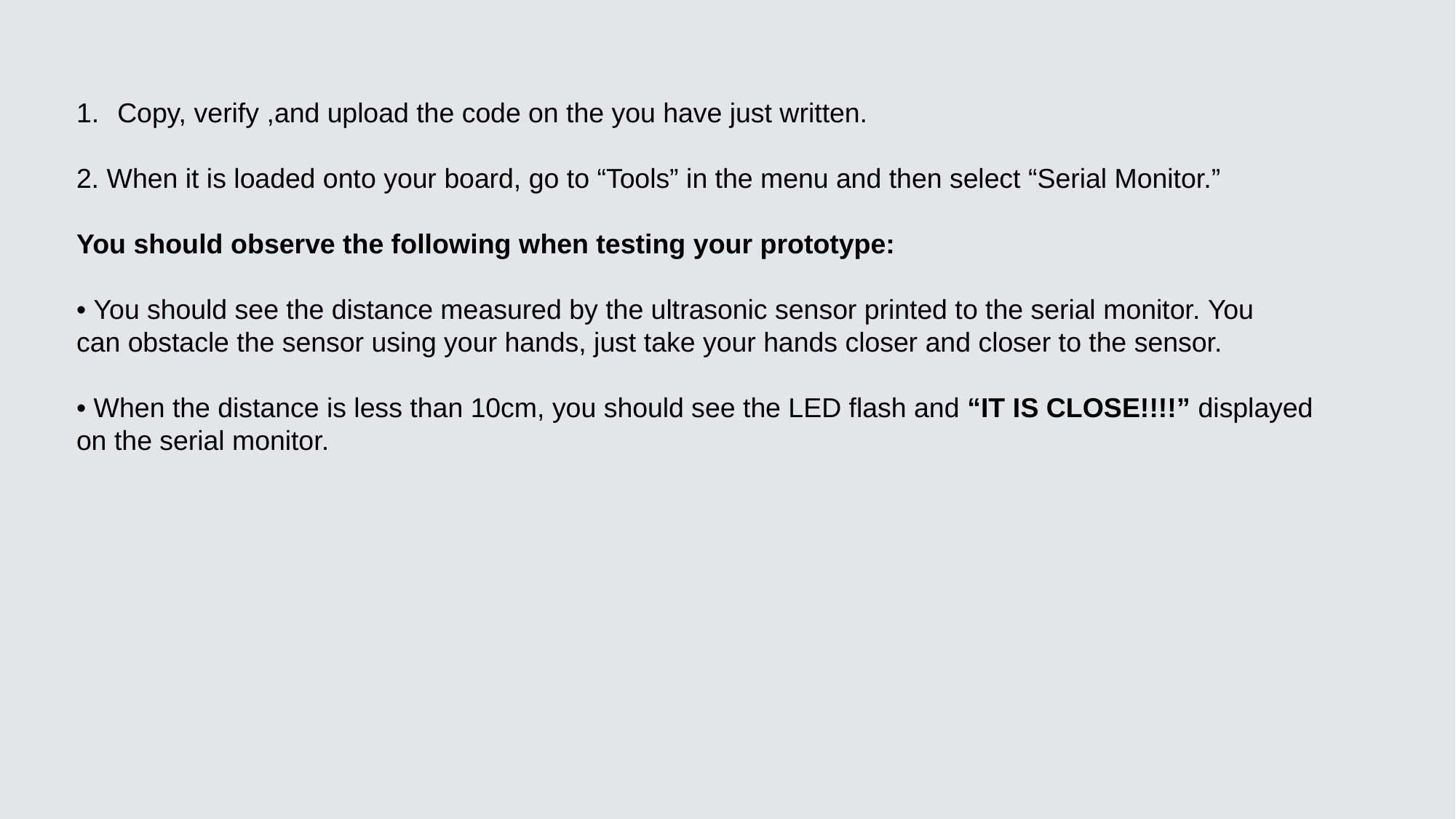

Copy, verify ,and upload the code on the you have just written.

2. When it is loaded onto your board, go to “Tools” in the menu and then select “Serial Monitor.”

You should observe the following when testing your prototype:

• You should see the distance measured by the ultrasonic sensor printed to the serial monitor. You can obstacle the sensor using your hands, just take your hands closer and closer to the sensor.

• When the distance is less than 10cm, you should see the LED flash and “IT IS CLOSE!!!!” displayed on the serial monitor.